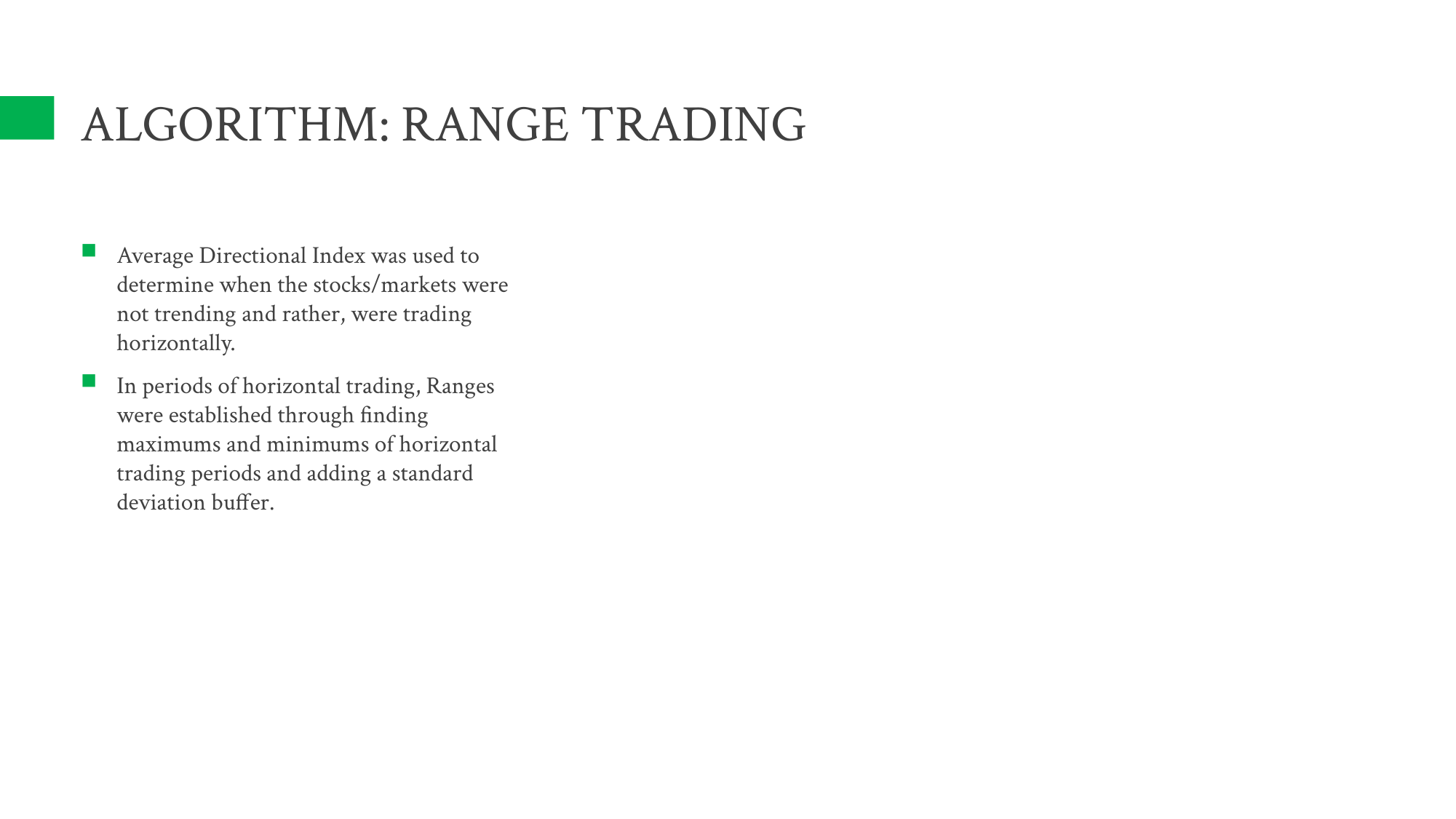

# Algorithm: Range Trading
Average Directional Index was used to determine when the stocks/markets were not trending and rather, were trading horizontally.
In periods of horizontal trading, Ranges were established through finding maximums and minimums of horizontal trading periods and adding a standard deviation buffer.